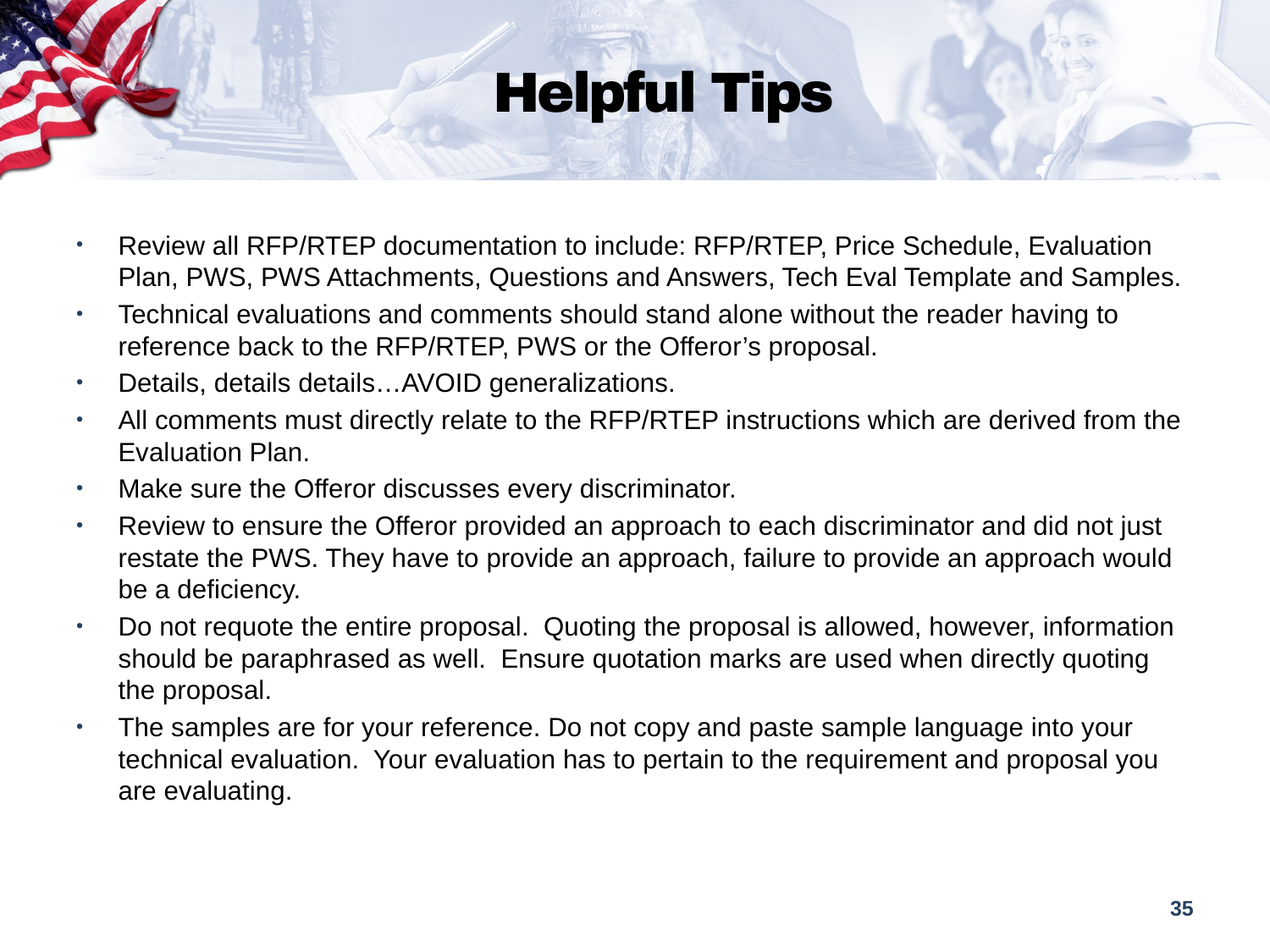

# Helpful Tips
Review all RFP/RTEP documentation to include: RFP/RTEP, Price Schedule, Evaluation Plan, PWS, PWS Attachments, Questions and Answers, Tech Eval Template and Samples.
Technical evaluations and comments should stand alone without the reader having to reference back to the RFP/RTEP, PWS or the Offeror’s proposal.
Details, details details…AVOID generalizations.
All comments must directly relate to the RFP/RTEP instructions which are derived from the Evaluation Plan.
Make sure the Offeror discusses every discriminator.
Review to ensure the Offeror provided an approach to each discriminator and did not just restate the PWS. They have to provide an approach, failure to provide an approach would be a deficiency.
Do not requote the entire proposal.  Quoting the proposal is allowed, however, information should be paraphrased as well.  Ensure quotation marks are used when directly quoting the proposal.
The samples are for your reference. Do not copy and paste sample language into your technical evaluation.  Your evaluation has to pertain to the requirement and proposal you are evaluating.
35